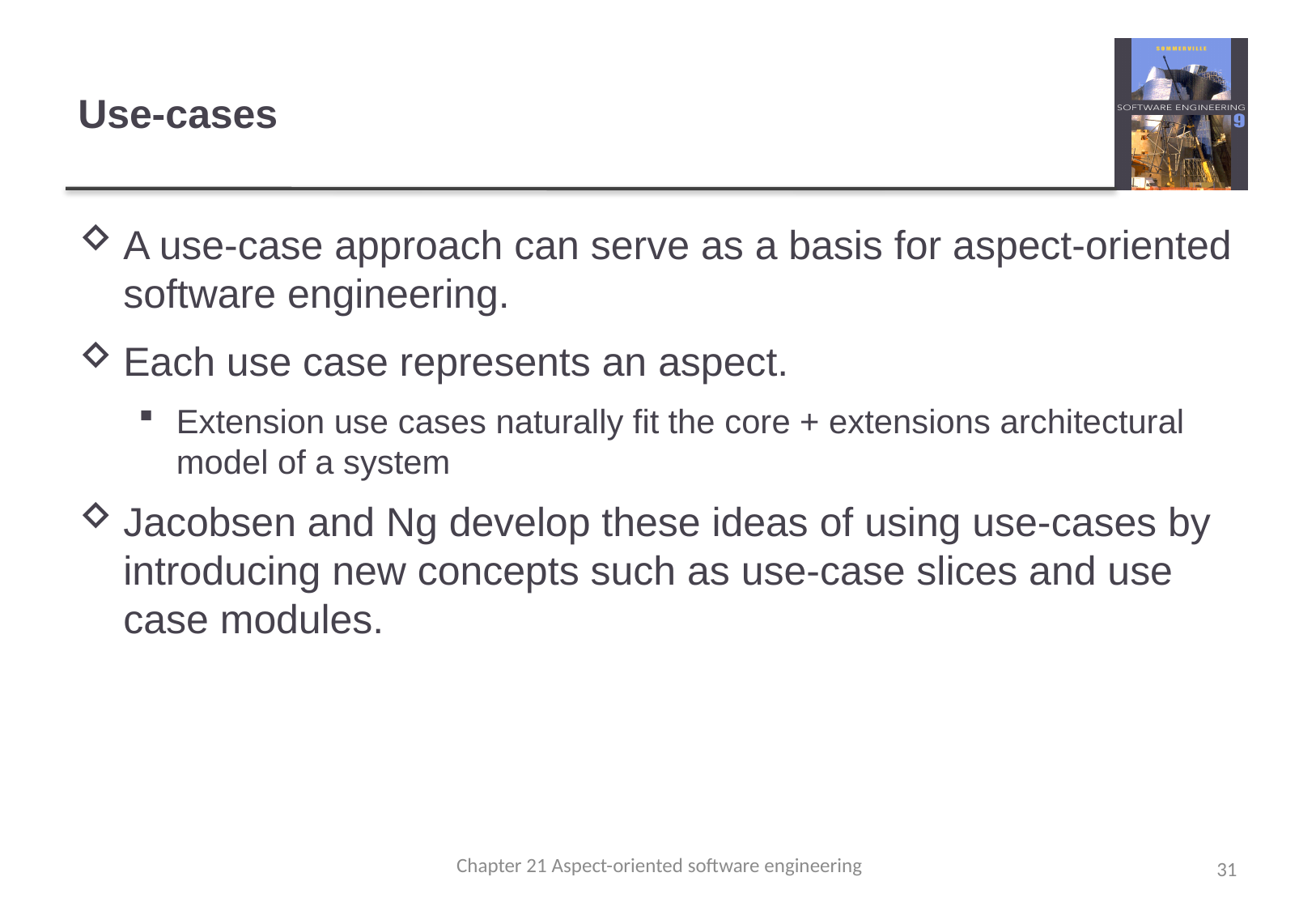

# Use-cases
A use-case approach can serve as a basis for aspect-oriented software engineering.
Each use case represents an aspect.
Extension use cases naturally fit the core + extensions architectural model of a system
Jacobsen and Ng develop these ideas of using use-cases by introducing new concepts such as use-case slices and use case modules.
Chapter 21 Aspect-oriented software engineering
31